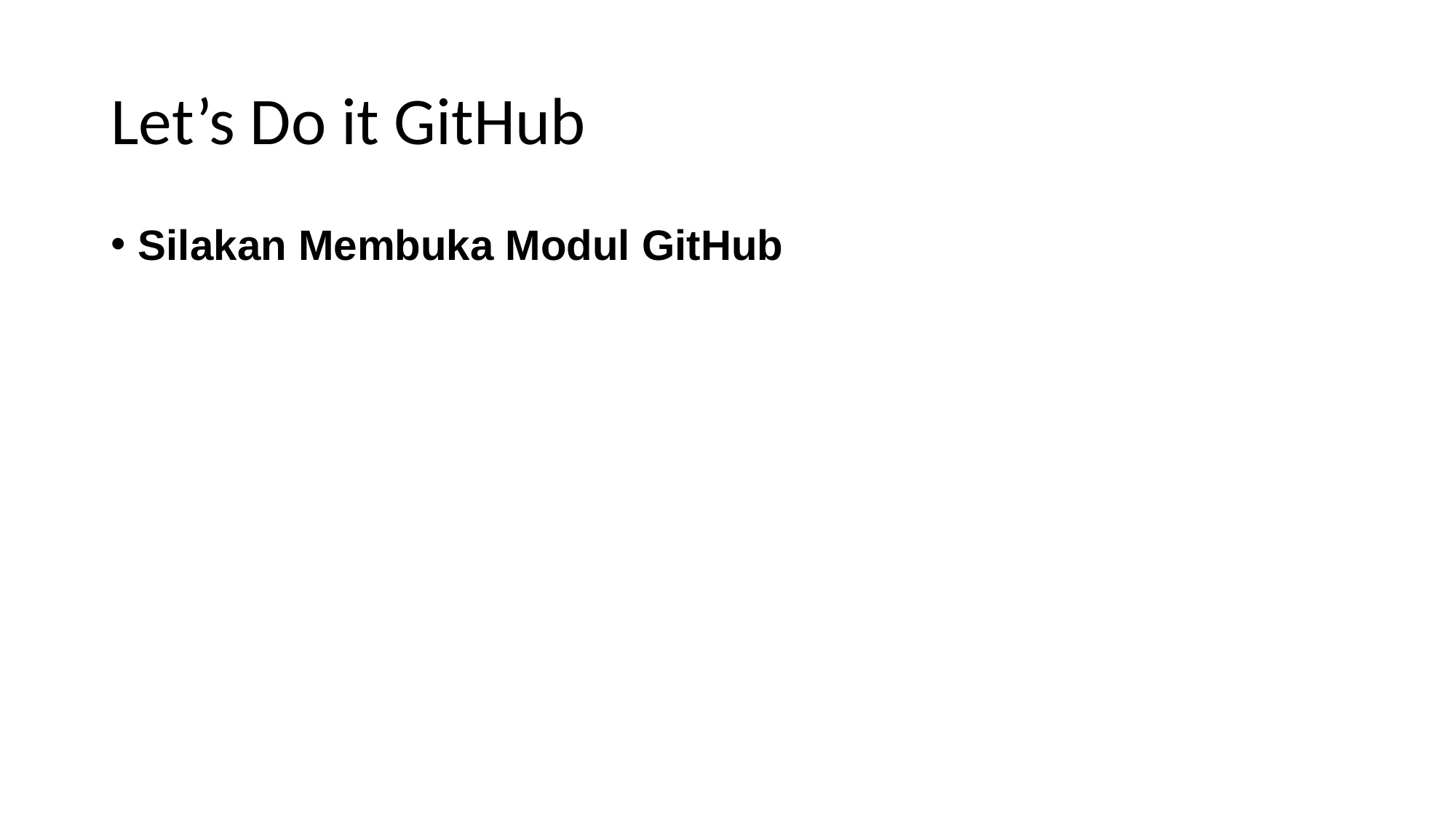

# Let’s Do it GitHub
Silakan Membuka Modul GitHub